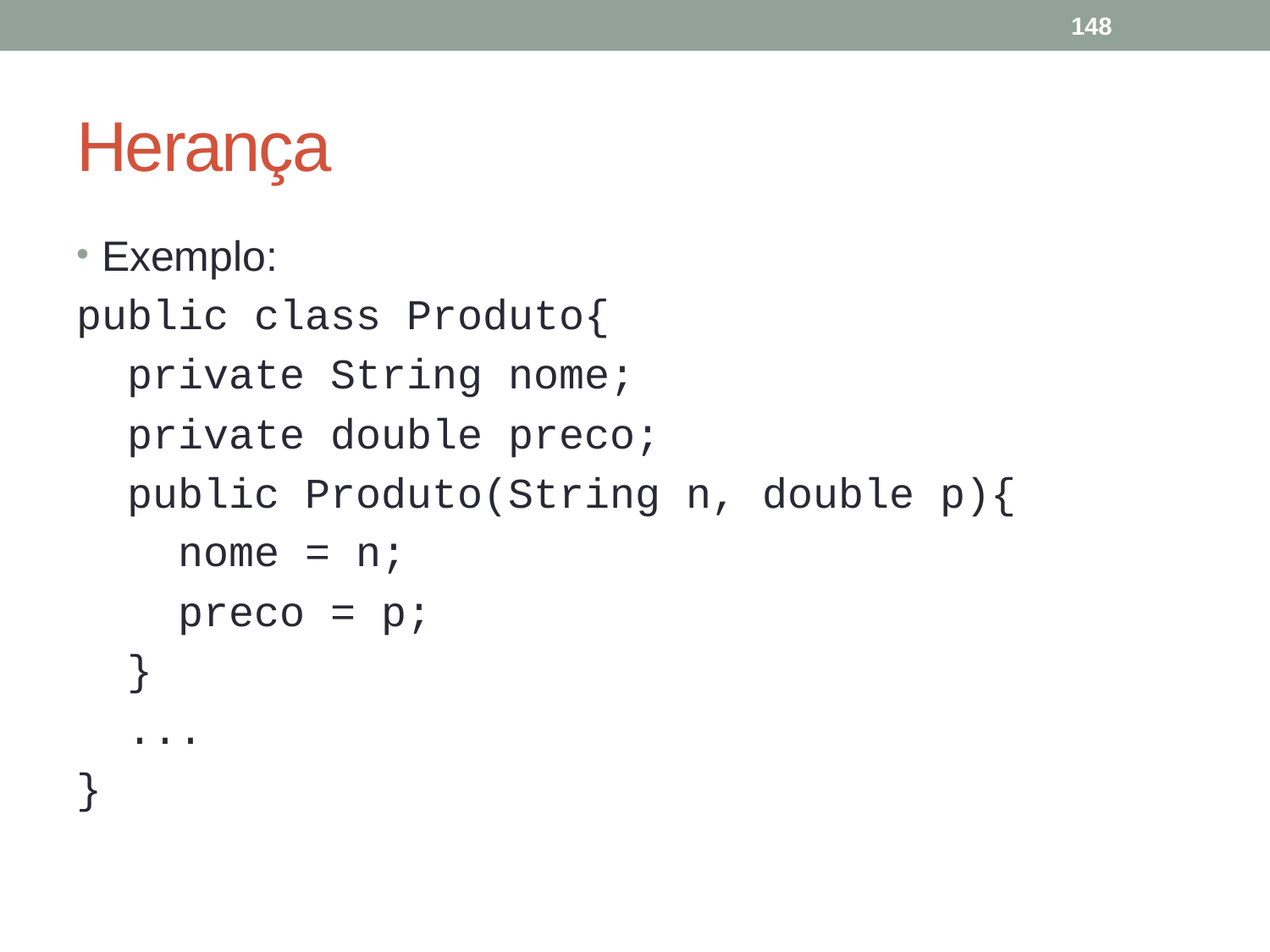

148
# Herança
Exemplo:
public class Produto{
  private String nome;
  private double preco;
  public Produto(String n, double p){
    nome = n;
    preco = p;
  }
  ...
}